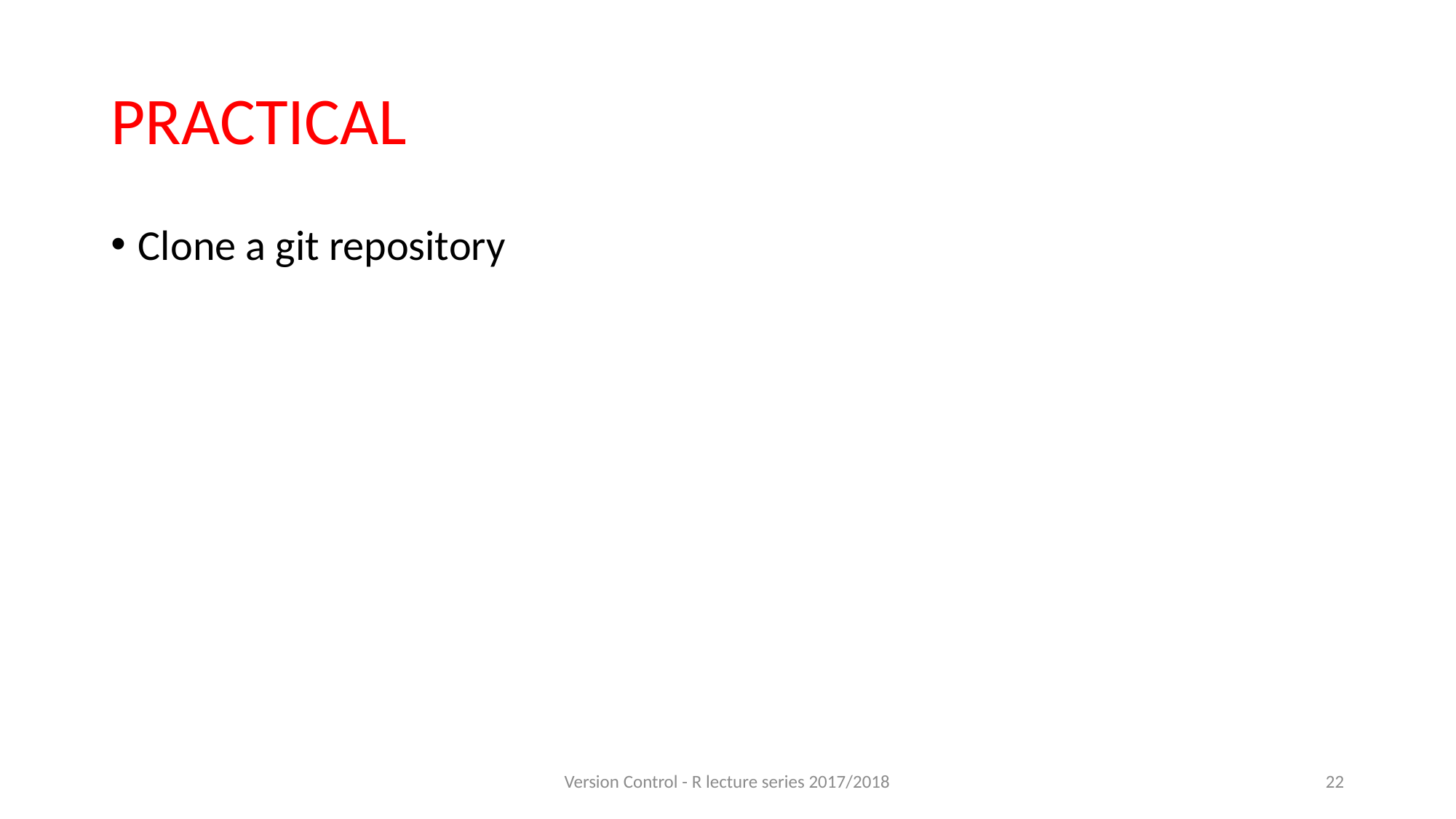

# PRACTICAL
Clone a git repository

Version Control - R lecture series 2017/2018
22